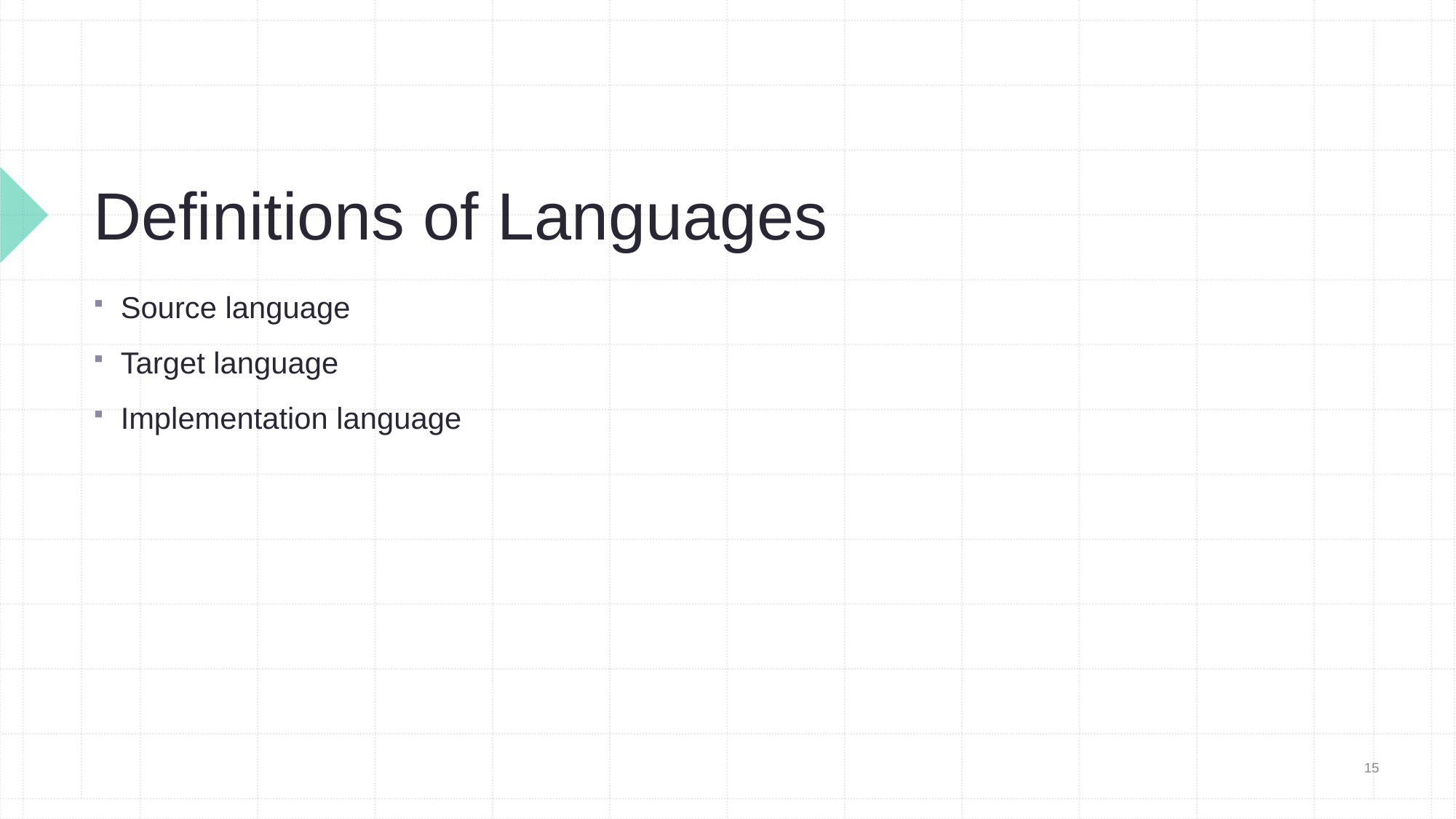

# Definitions of Languages
Source language
Target language
Implementation language

15